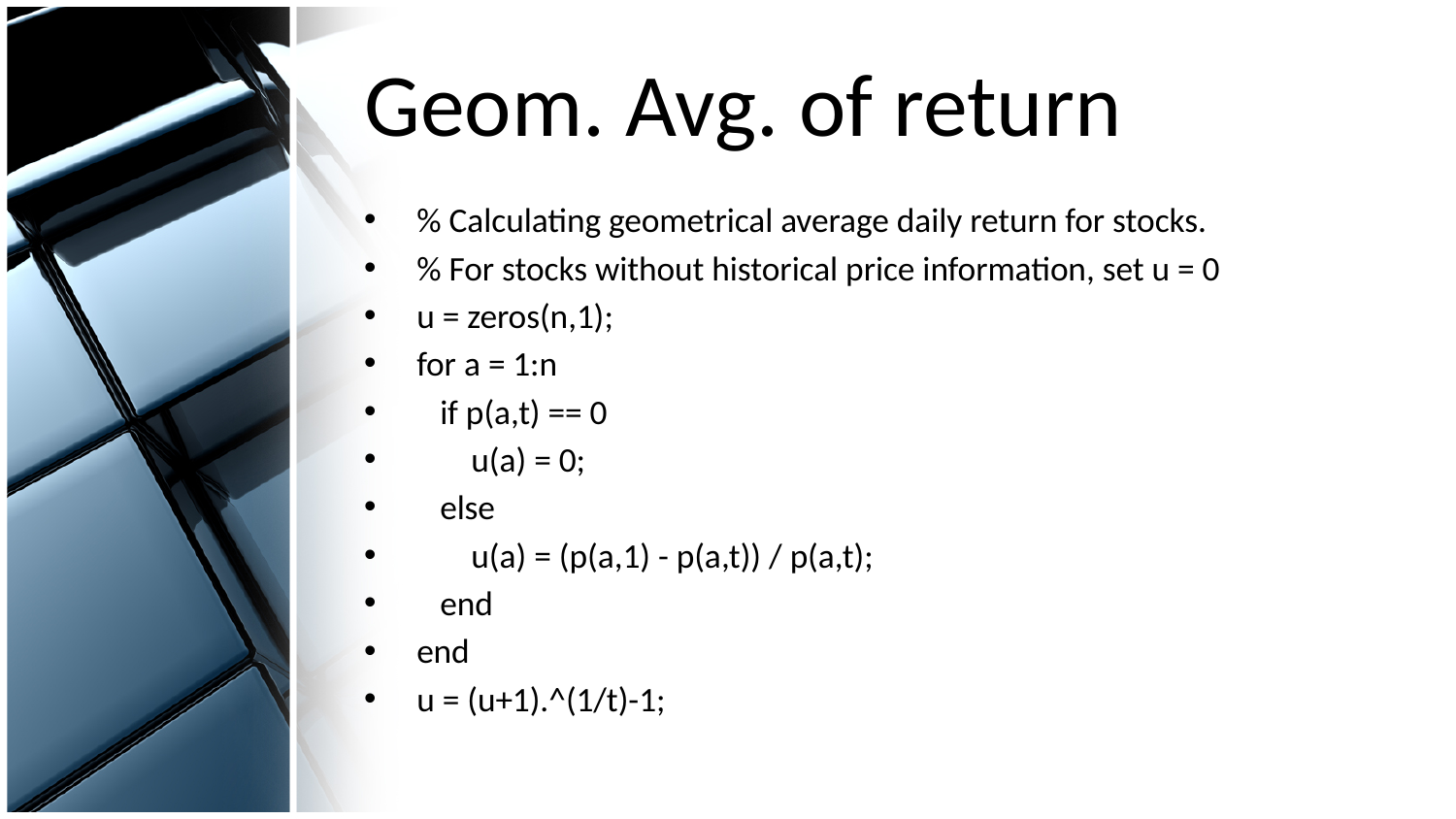

# Geom. Avg. of return
% Calculating geometrical average daily return for stocks.
% For stocks without historical price information, set u = 0
u = zeros(n,1);
for a = 1:n
   if p(a,t) == 0
       u(a) = 0;
   else
       u(a) = (p(a,1) - p(a,t)) / p(a,t);
   end
end
u = (u+1).^(1/t)-1;